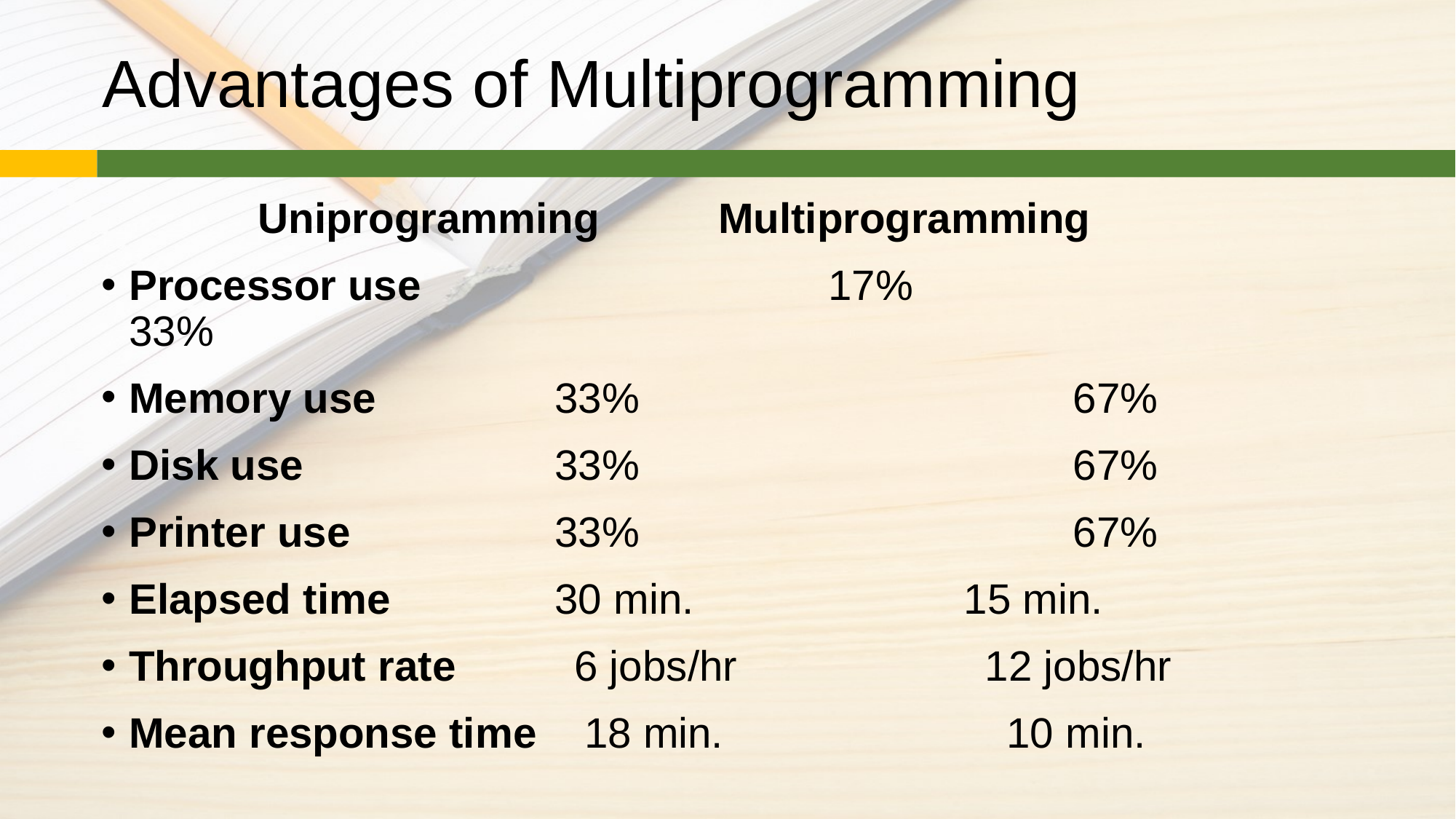

# Advantages of Multiprogramming
	    Uniprogramming	      Multiprogramming
Processor use	             17%	 		      33%
Memory use	             33%				      67%
Disk use	             33%				      67%
Printer use	             33%				      67%
Elapsed time	             30 min.		      15 min.
Throughput rate          6 jobs/hr                     12 jobs/hr
Mean response time    18 min.                        10 min.